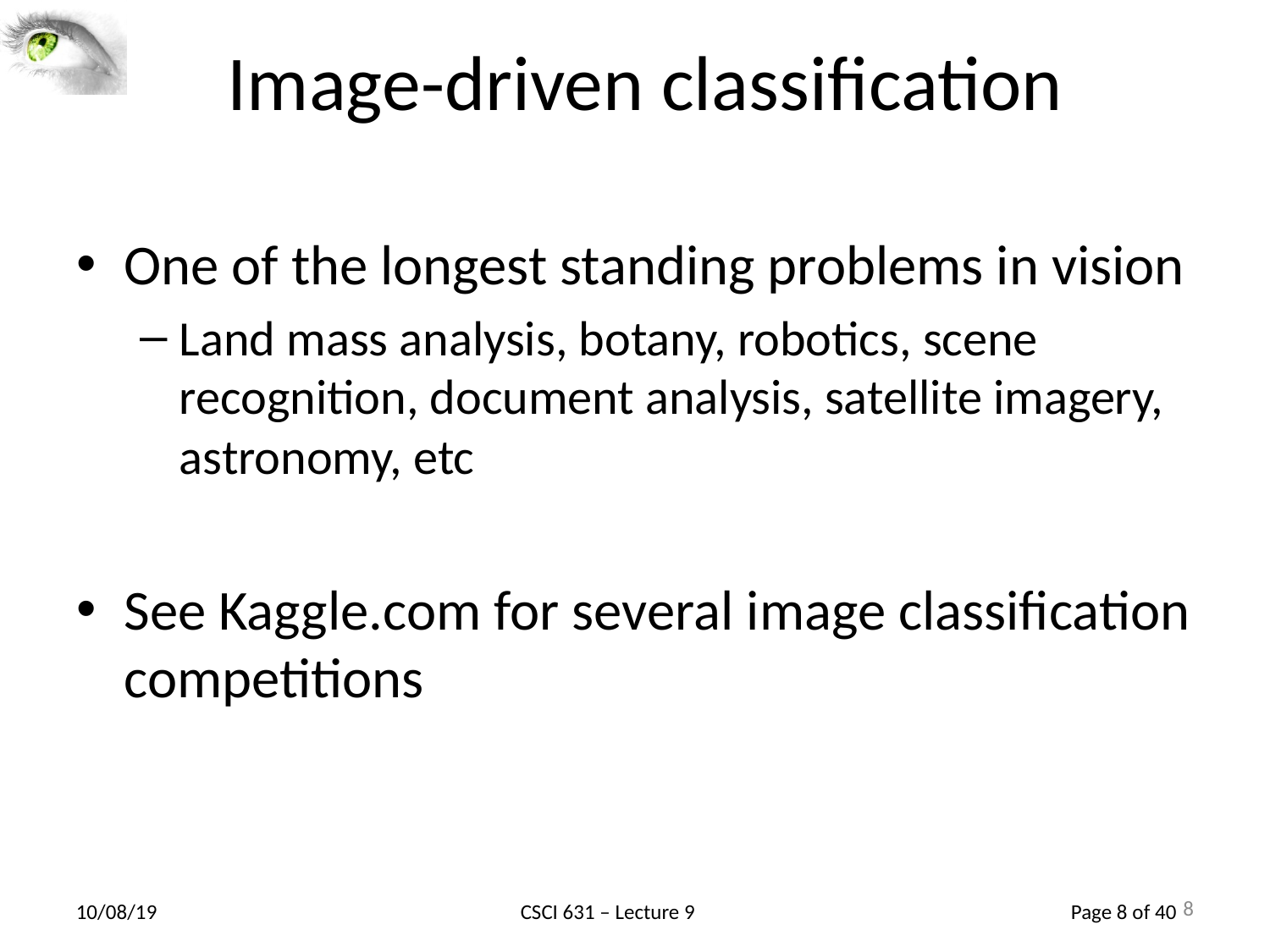

8
# Image-driven classification
One of the longest standing problems in vision
Land mass analysis, botany, robotics, scene recognition, document analysis, satellite imagery, astronomy, etc

See Kaggle.com for several image classification competitions